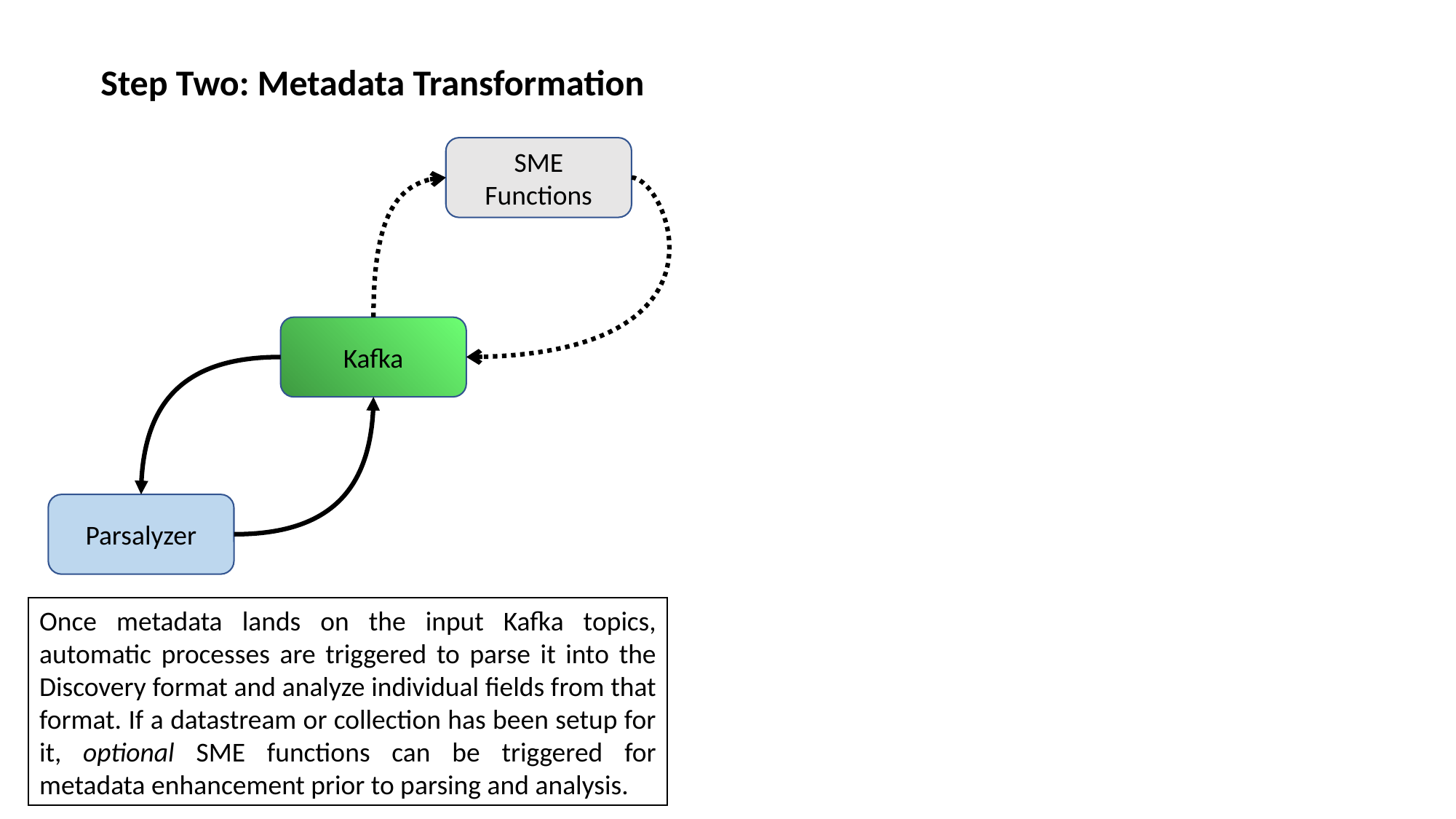

Step Two: Metadata Transformation
SME Functions
Kafka
Parsalyzer
Once metadata lands on the input Kafka topics, automatic processes are triggered to parse it into the Discovery format and analyze individual fields from that format. If a datastream or collection has been setup for it, optional SME functions can be triggered for metadata enhancement prior to parsing and analysis.